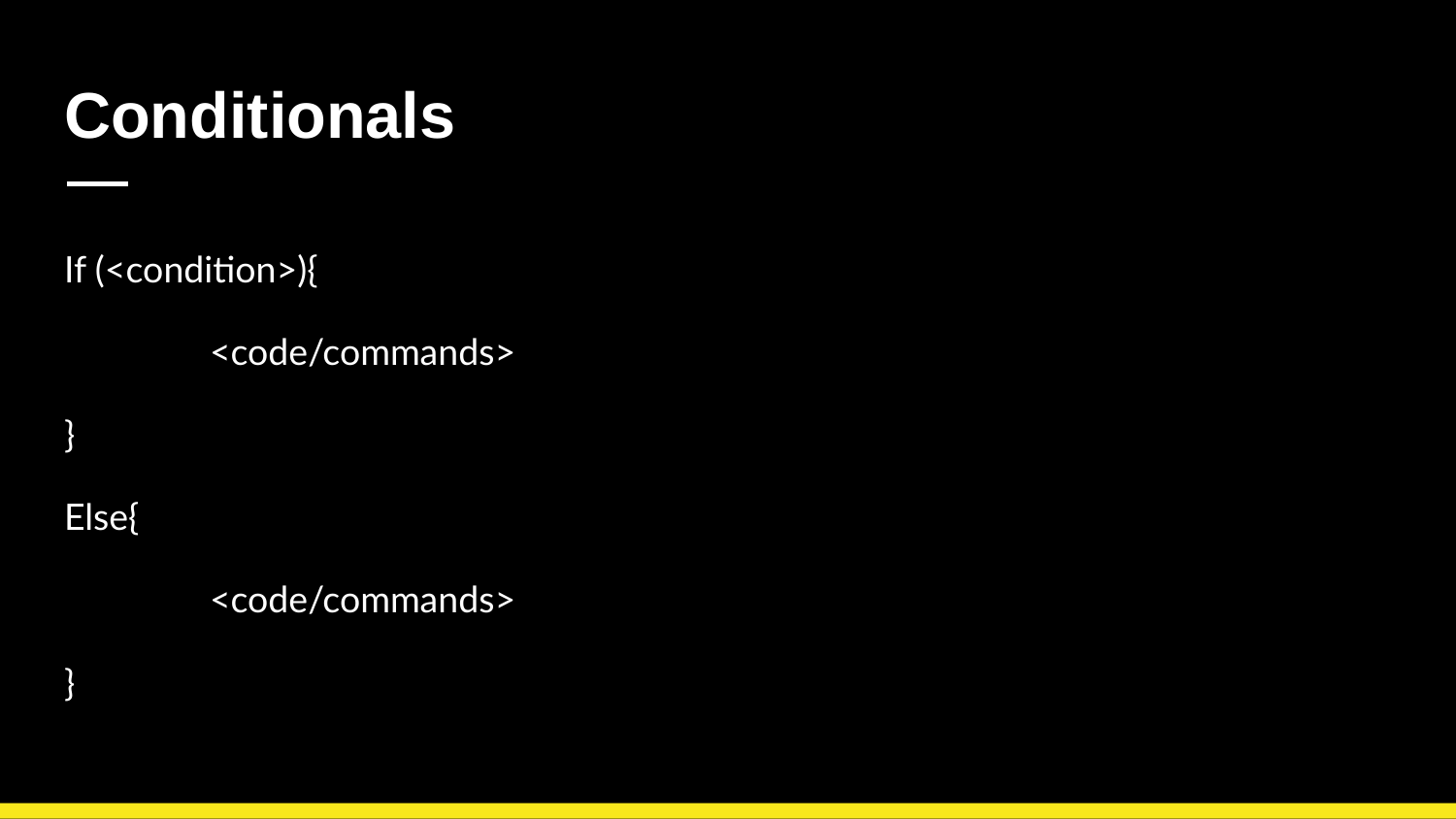

# Conditionals
If (<condition>){
	<code/commands>
}
Else{
	<code/commands>
}